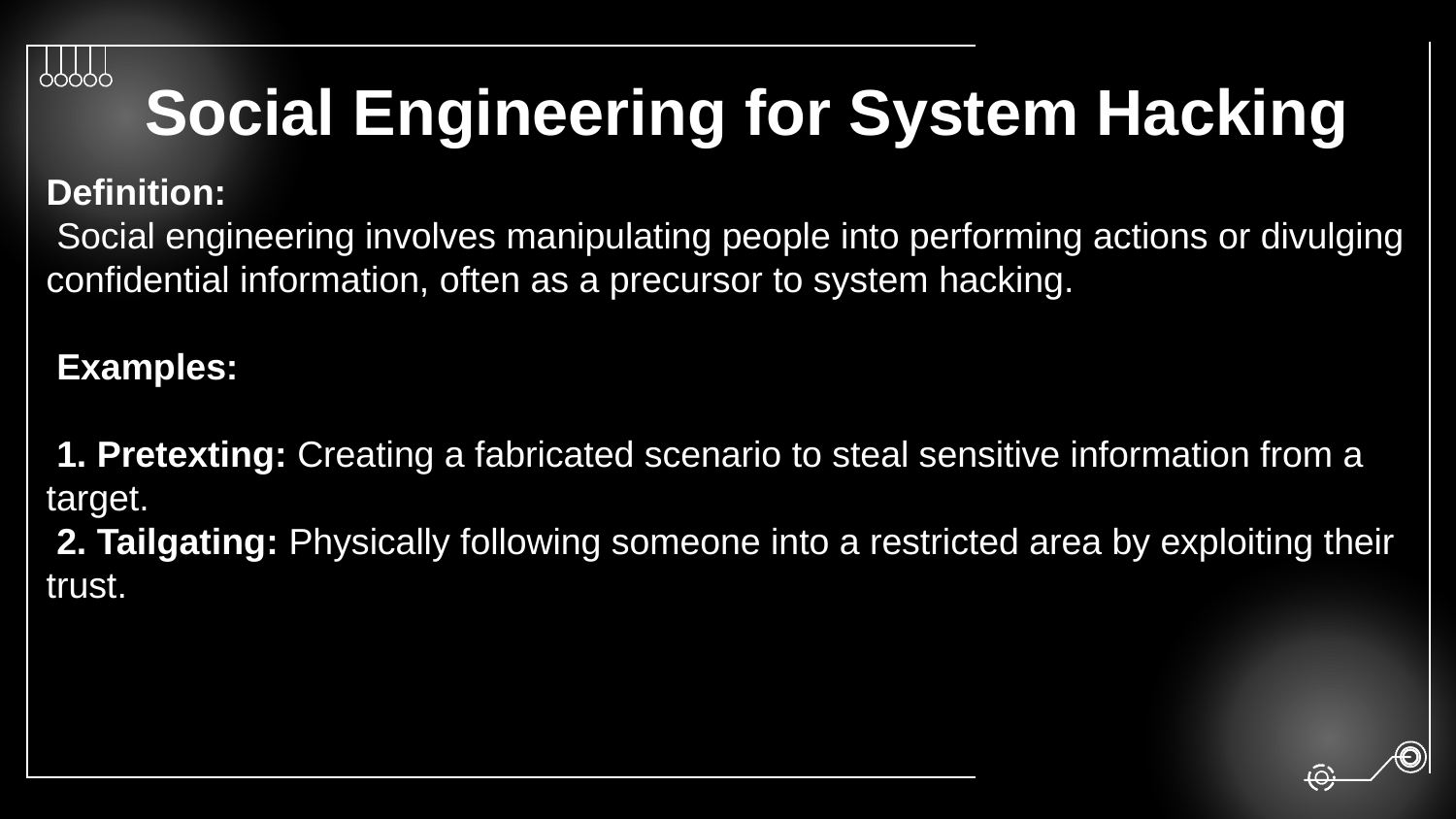

# Social Engineering for System Hacking
Definition:
 Social engineering involves manipulating people into performing actions or divulging confidential information, often as a precursor to system hacking.

 Examples:

 1. Pretexting: Creating a fabricated scenario to steal sensitive information from a target.
 2. Tailgating: Physically following someone into a restricted area by exploiting their trust.